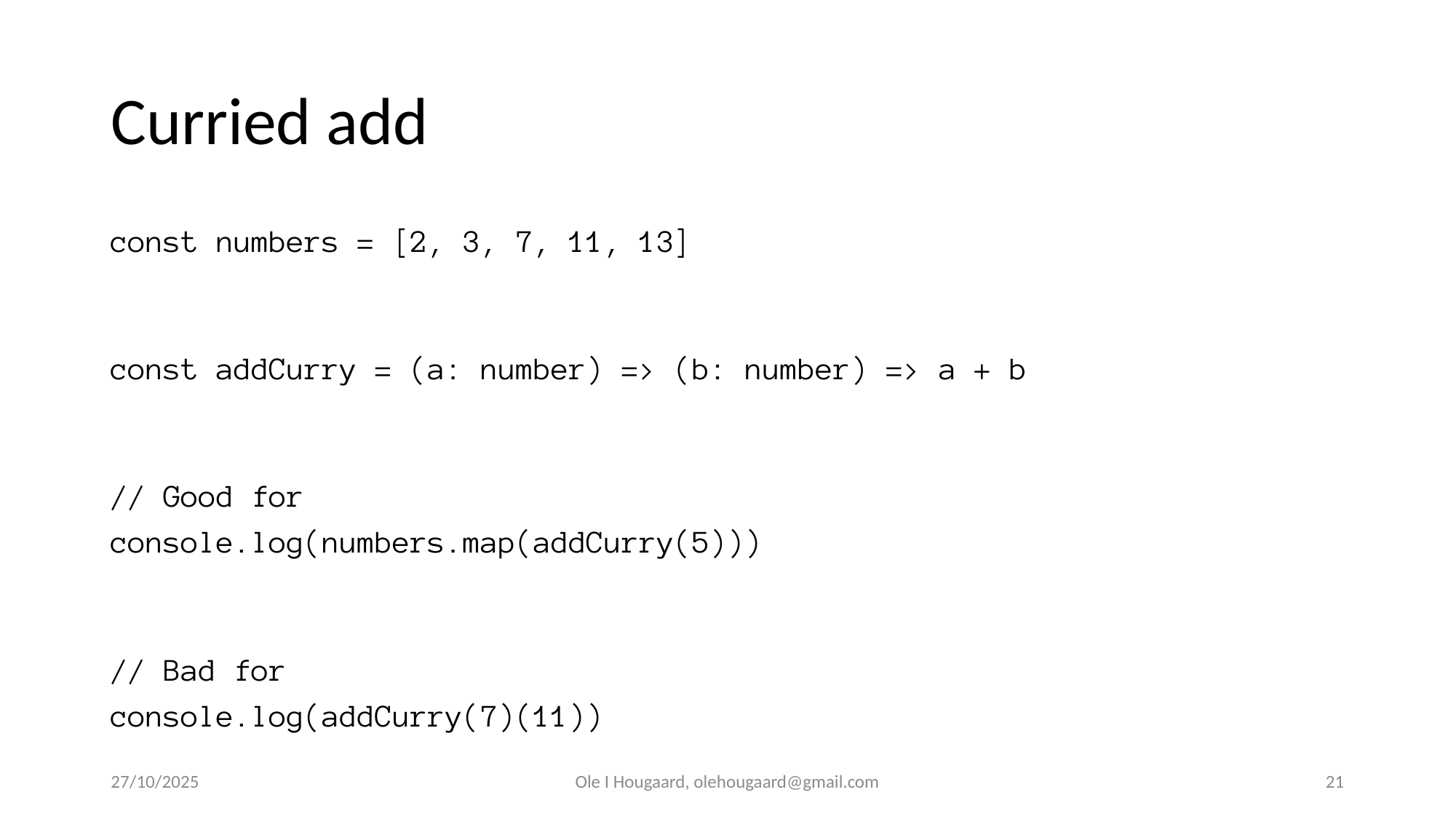

# Curried add
const numbers = [2, 3, 7, 11, 13]

const addCurry = (a: number) => (b: number) => a + b

// Good for
console.log(numbers.map(addCurry(5)))

// Bad for
console.log(addCurry(7)(11))

27/10/2025
Ole I Hougaard, olehougaard@gmail.com
21